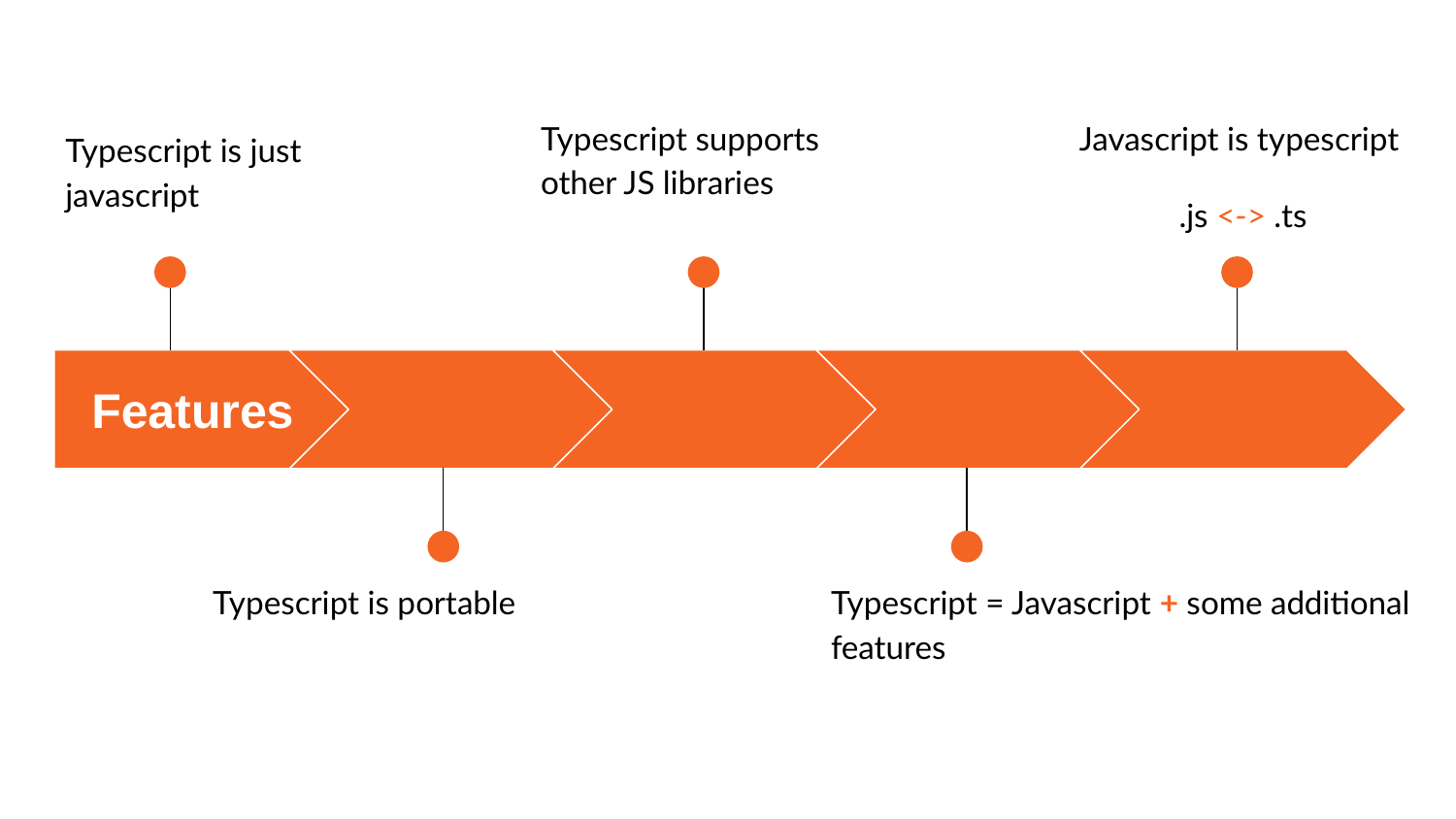

Typescript supports other JS libraries
Javascript is typescript
.js <-> .ts
Typescript is just javascript

Features

Typescript is portable
Typescript = Javascript + some additional features